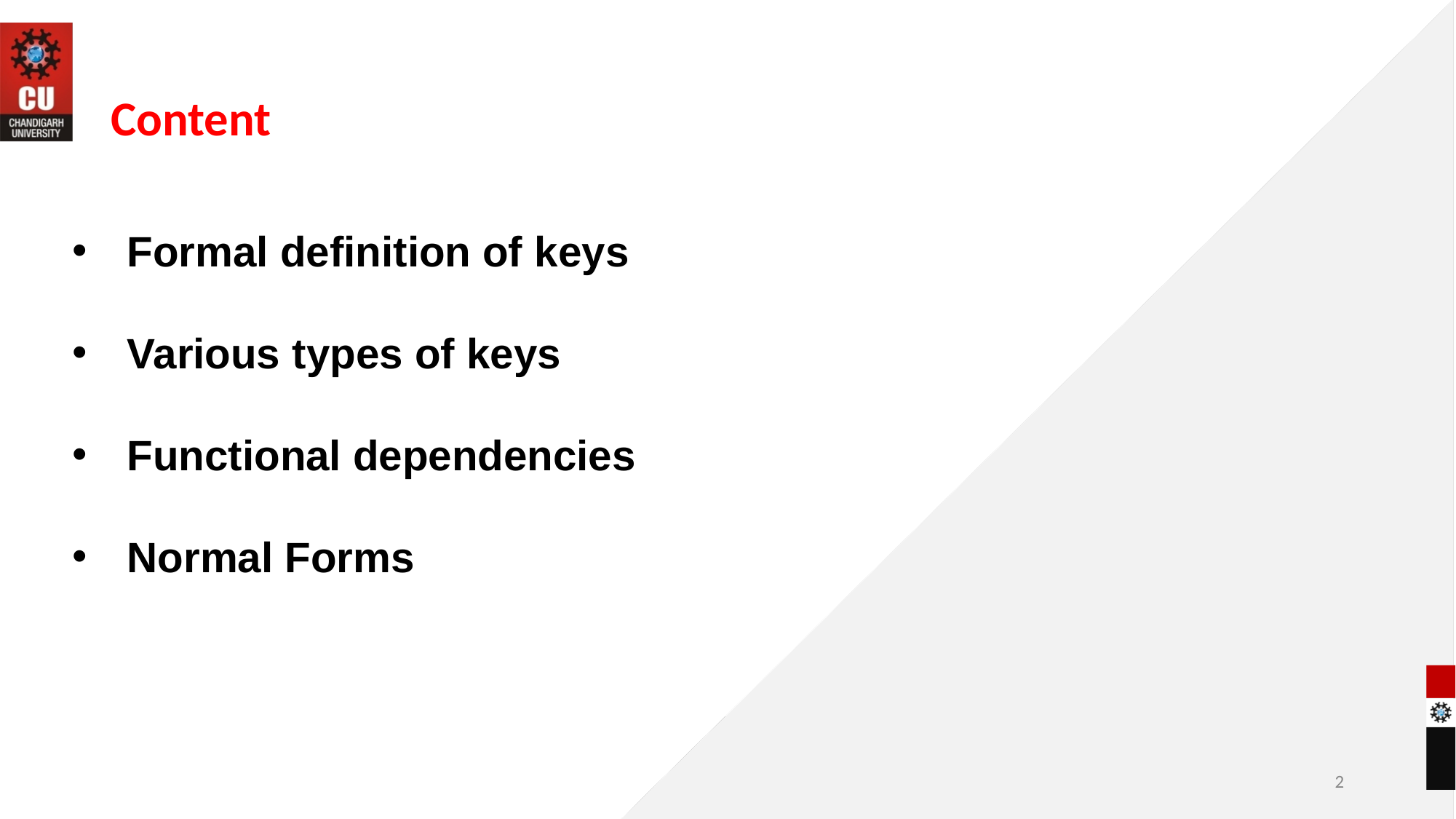

#
Content

Formal definition of keys

Various types of keys

Functional dependencies

Normal Forms

2